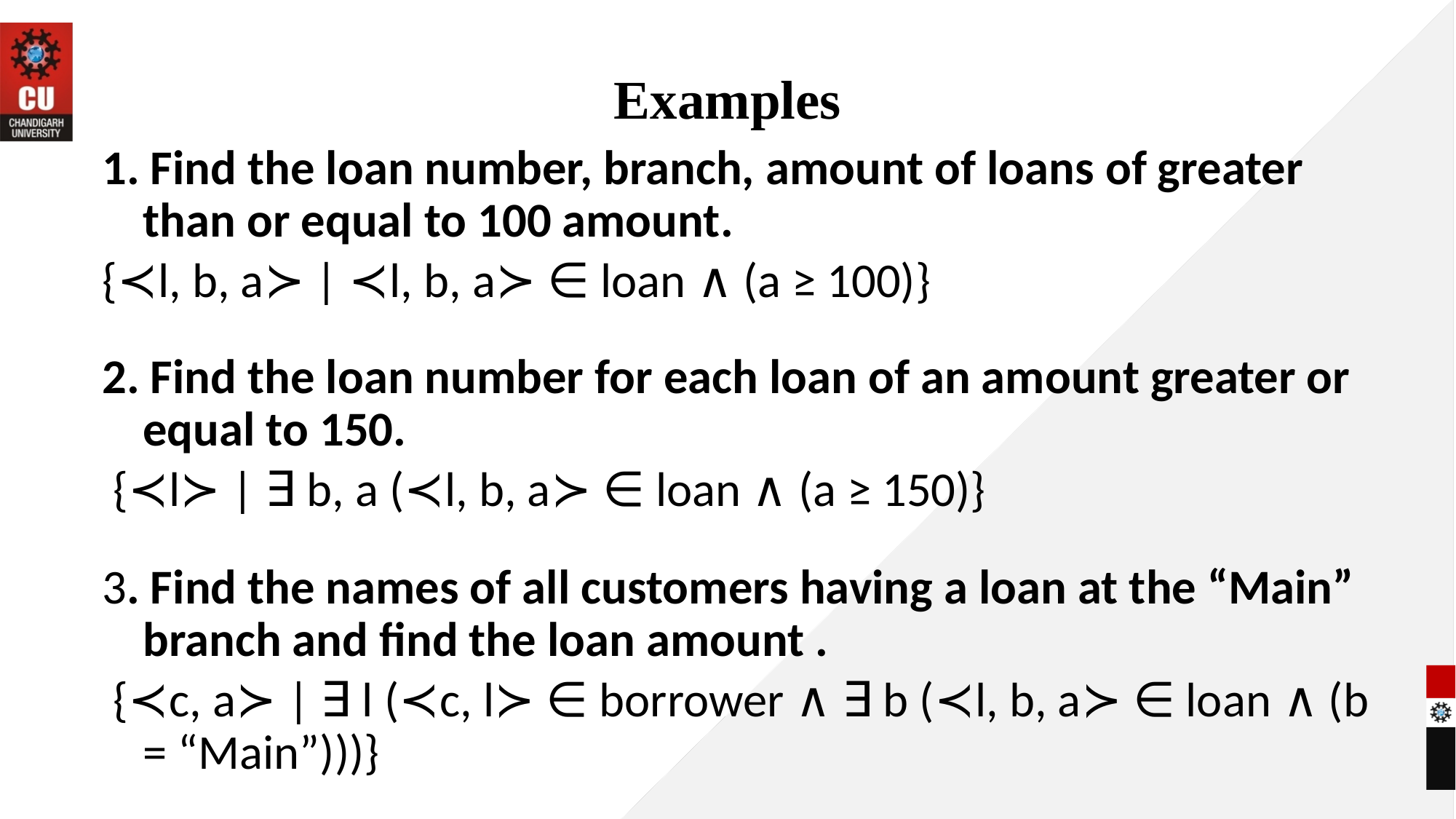

# Examples
1. Find the loan number, branch, amount of loans of greater than or equal to 100 amount.
{≺l, b, a≻ | ≺l, b, a≻ ∈ loan ∧ (a ≥ 100)}

2. Find the loan number for each loan of an amount greater or equal to 150.
 {≺l≻ | ∃ b, a (≺l, b, a≻ ∈ loan ∧ (a ≥ 150)}

3. Find the names of all customers having a loan at the “Main” branch and find the loan amount .
 {≺c, a≻ | ∃ l (≺c, l≻ ∈ borrower ∧ ∃ b (≺l, b, a≻ ∈ loan ∧ (b = “Main”)))}